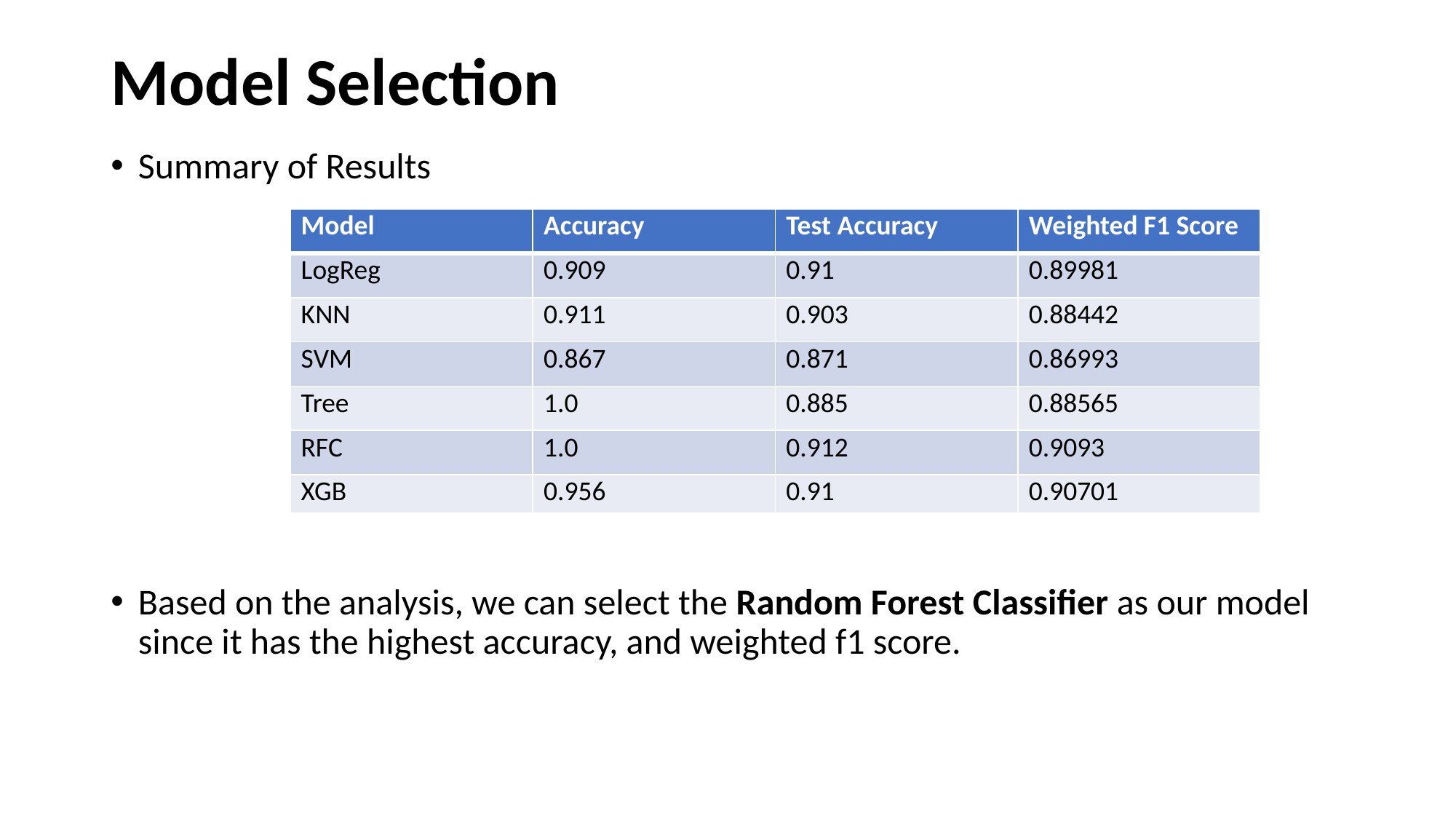

# Model Selection
Summary of Results

Based on the analysis, we can select the Random Forest Classifier as our model since it has the highest accuracy, and weighted f1 score.

| Model | Accuracy | Test Accuracy | Weighted F1 Score |
| --- | --- | --- | --- |
| LogReg | 0.909 | 0.91 | 0.89981 |
| KNN | 0.911 | 0.903 | 0.88442 |
| SVM | 0.867 | 0.871 | 0.86993 |
| Tree | 1.0 | 0.885 | 0.88565 |
| RFC | 1.0 | 0.912 | 0.9093 |
| XGB | 0.956 | 0.91 | 0.90701 |